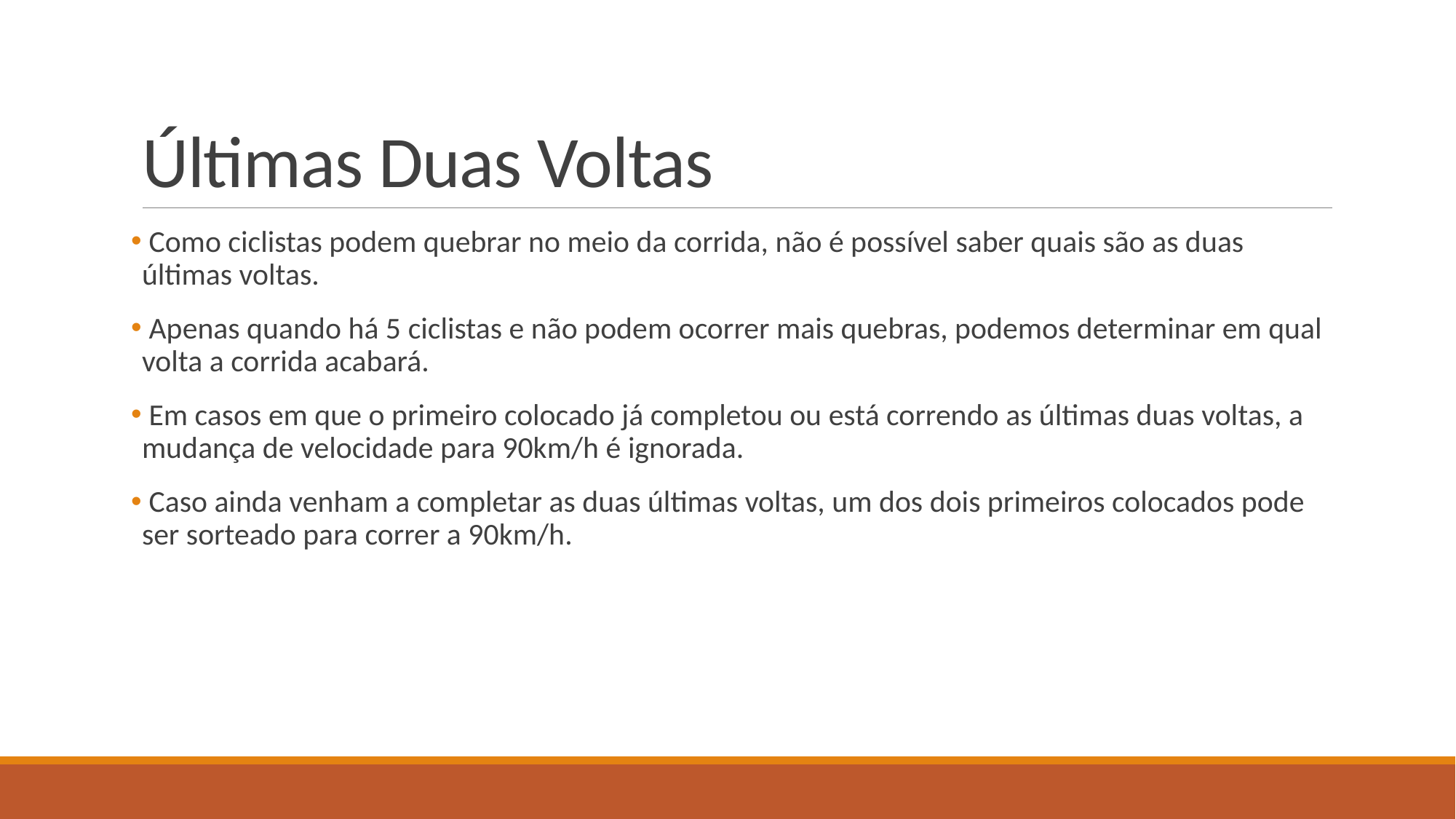

# Últimas Duas Voltas
 Como ciclistas podem quebrar no meio da corrida, não é possível saber quais são as duas últimas voltas.
 Apenas quando há 5 ciclistas e não podem ocorrer mais quebras, podemos determinar em qual volta a corrida acabará.
 Em casos em que o primeiro colocado já completou ou está correndo as últimas duas voltas, a mudança de velocidade para 90km/h é ignorada.
 Caso ainda venham a completar as duas últimas voltas, um dos dois primeiros colocados pode ser sorteado para correr a 90km/h.